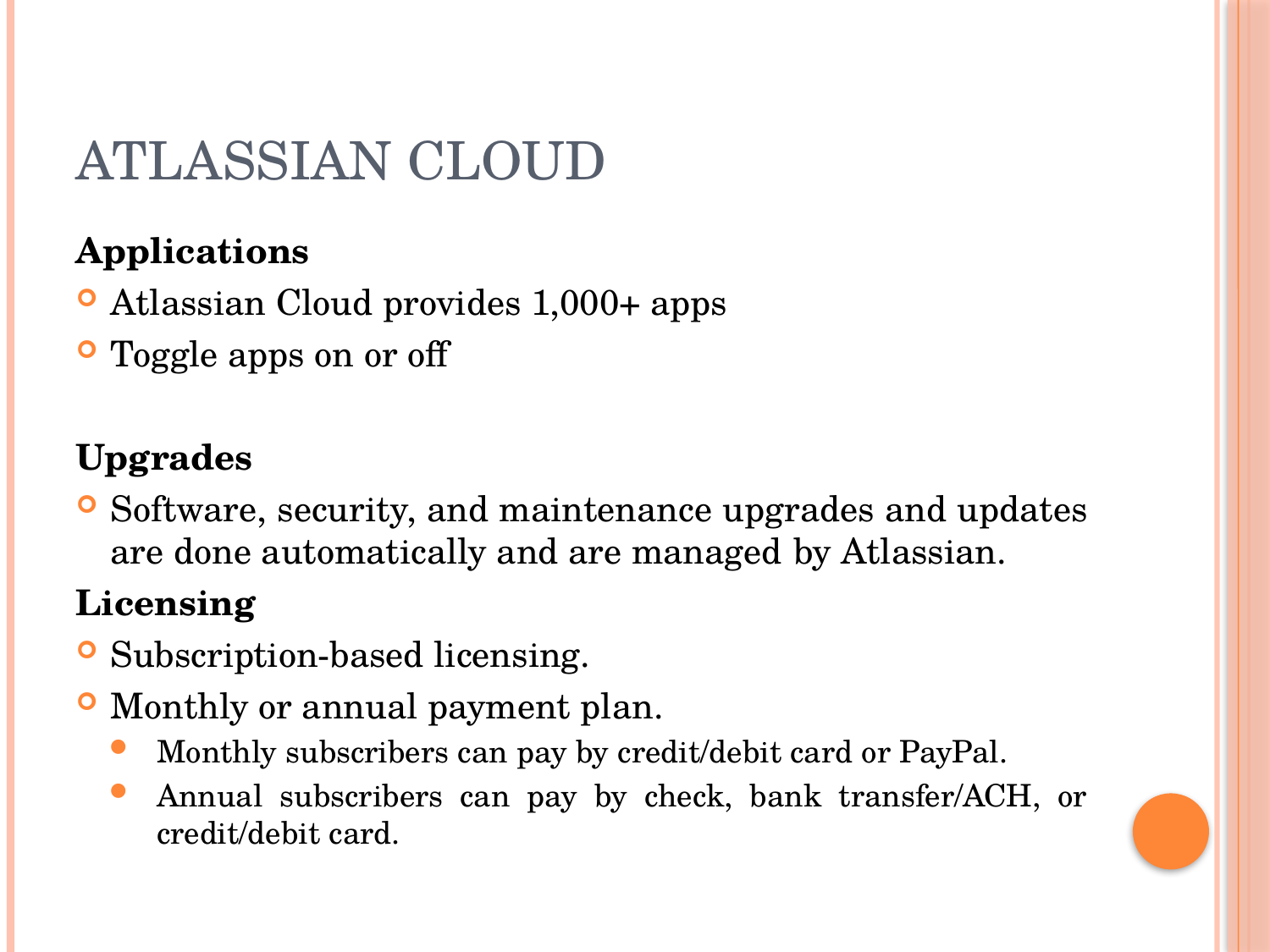

# Atlassian Cloud
Applications
Atlassian Cloud provides 1,000+ apps
Toggle apps on or off

Upgrades
Software, security, and maintenance upgrades and updates are done automatically and are managed by Atlassian.
Licensing
Subscription-based licensing.
Monthly or annual payment plan.
Monthly subscribers can pay by credit/debit card or PayPal.
Annual subscribers can pay by check, bank transfer/ACH, or credit/debit card.